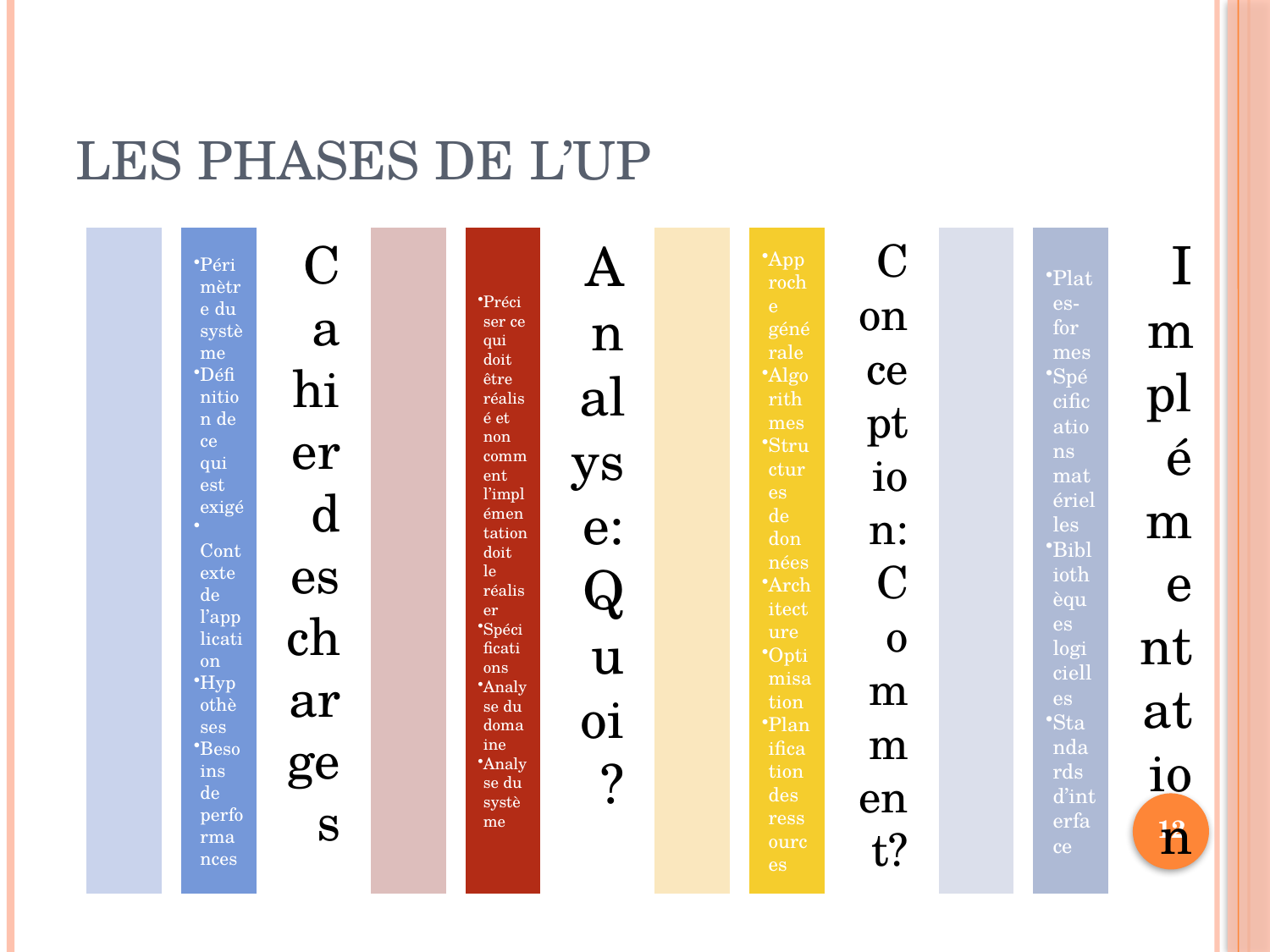

# Les phases de l’UP
Cahier des charges
Périmètre du système
Analyse:Quoi?
Conception:Comment?
Approche générale
Implémentation
Plates-formes
Définition de ce qui est exigé
 Contexte de l’application
Hypothèses
Besoins de performances
Algorithmes
Structures de données
Architecture
Optimisation
Planification des ressources
Spécifications matérielles
Bibliothèques logicielles
Standards d’interface
Préciser ce qui doit être réalisé et non comment l’implémentation doit le réaliser
Spécifications
Analyse du domaine
Analyse du système
12